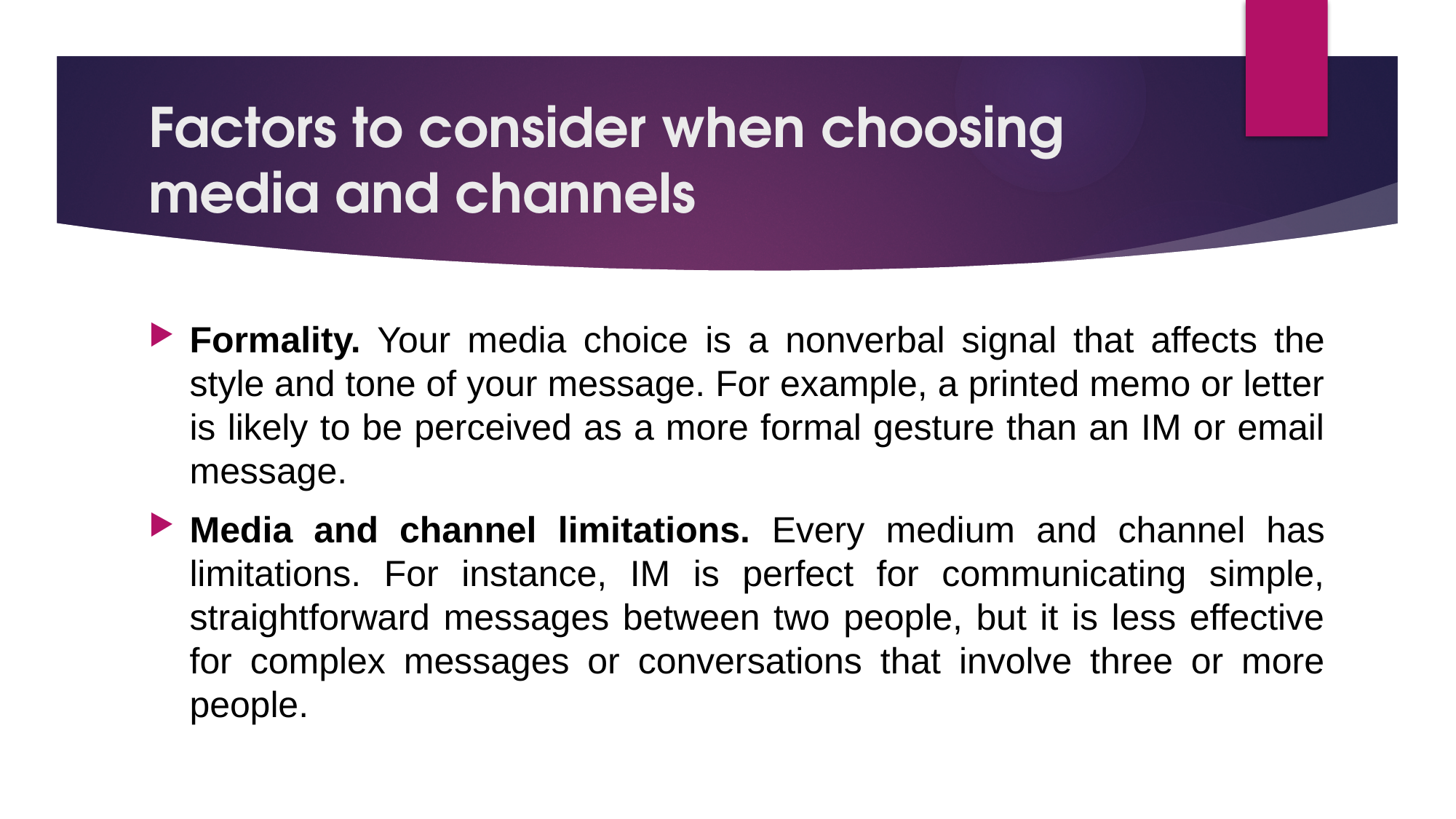

# Factors to consider when choosing media and channels
Formality. Your media choice is a nonverbal signal that affects the style and tone of your message. For example, a printed memo or letter is likely to be perceived as a more formal gesture than an IM or email message.
Media and channel limitations. Every medium and channel has limitations. For instance, IM is perfect for communicating simple, straightforward messages between two people, but it is less effective for complex messages or conversations that involve three or more people.